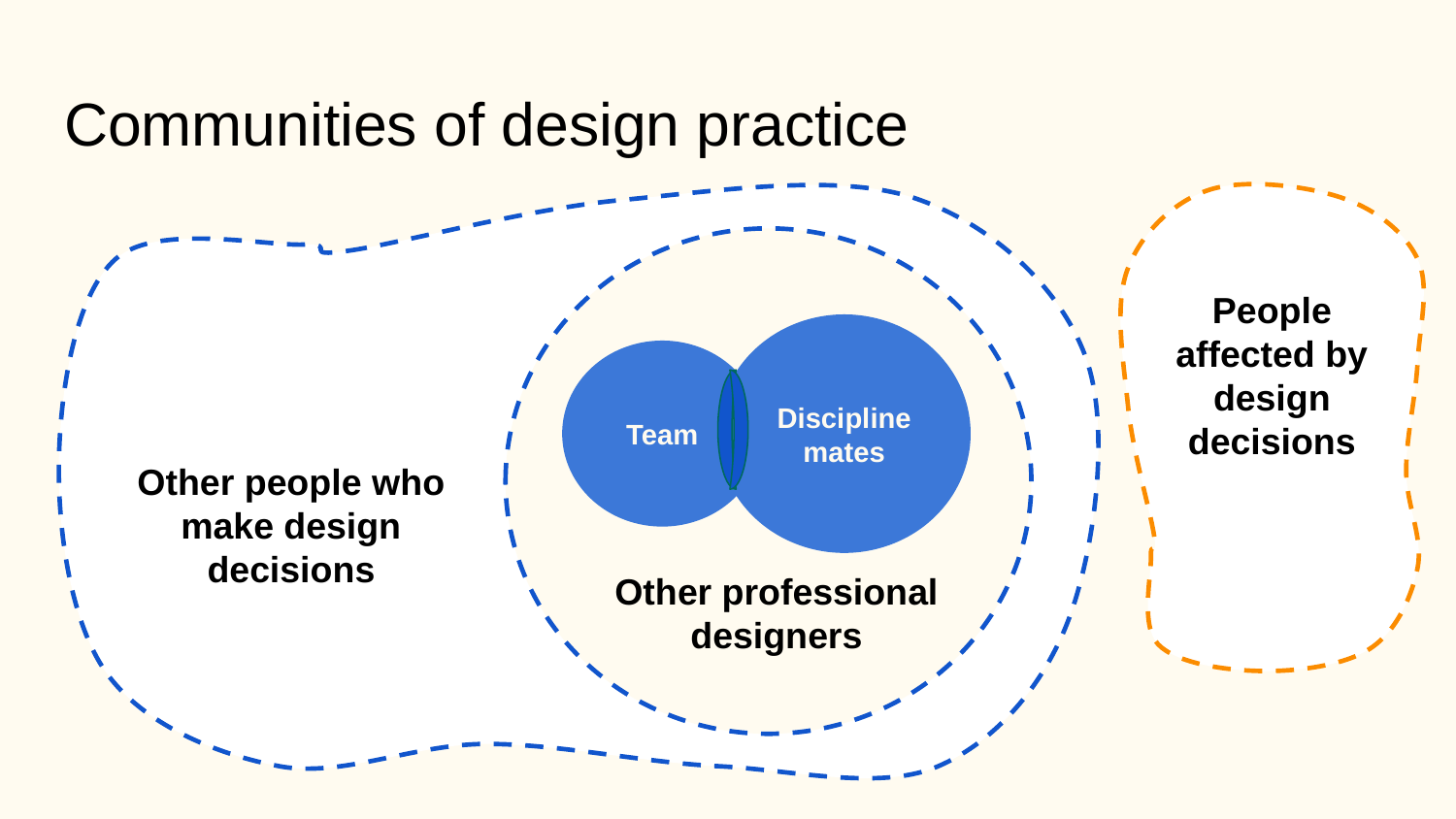

# Communities of design practice

Other people who make design decisions

Other professional designers
People affected by design decisions

Discipline mates
Team